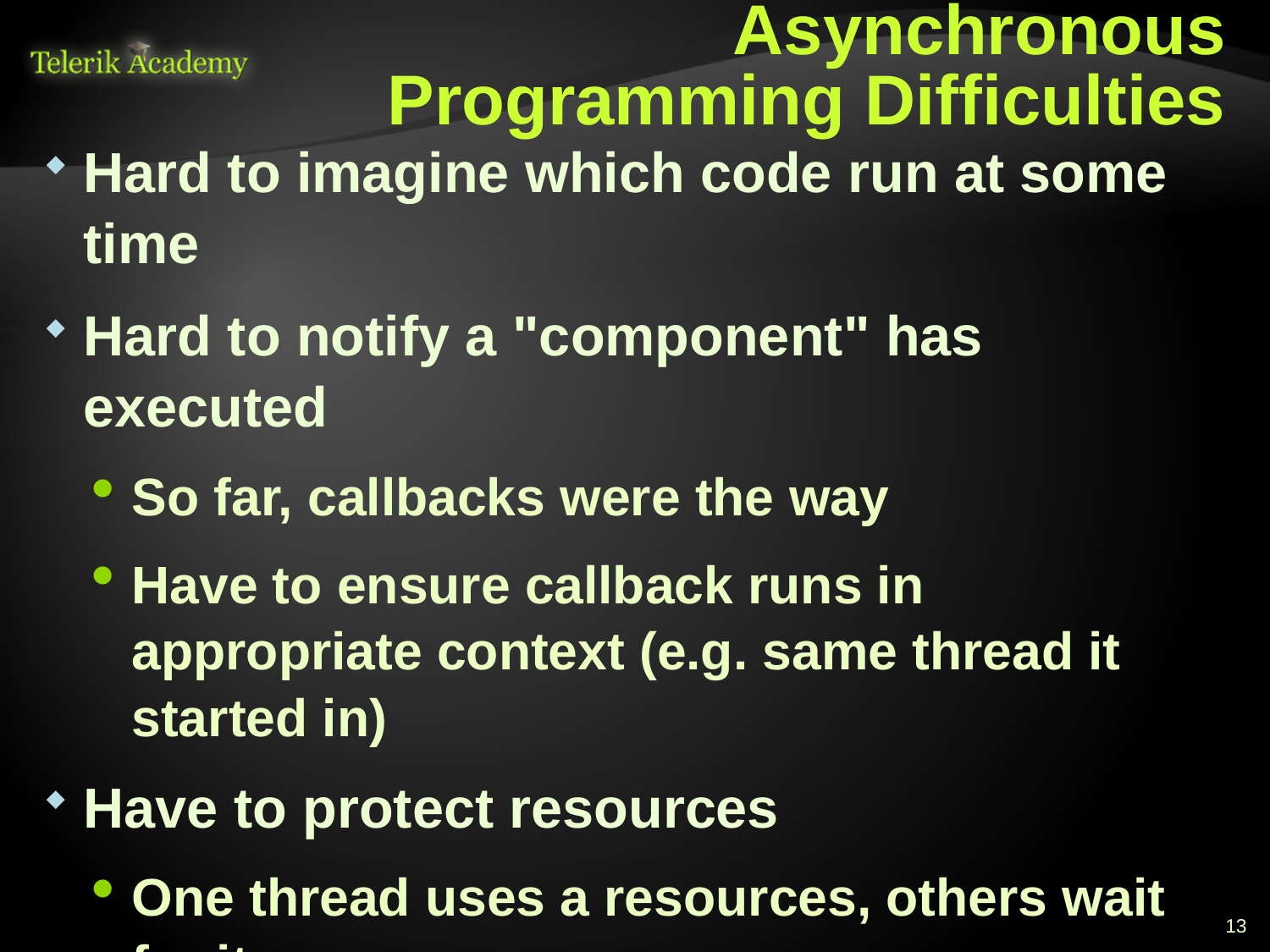

# Asynchronous Programming Difficulties
Hard to imagine which code run at some time
Hard to notify a "component" has executed
So far, callbacks were the way
Have to ensure callback runs in appropriate context (e.g. same thread it started in)
Have to protect resources
One thread uses a resources, others wait for it
Hard to synchronize resource access
Deadlocks and race conditions can occur
13